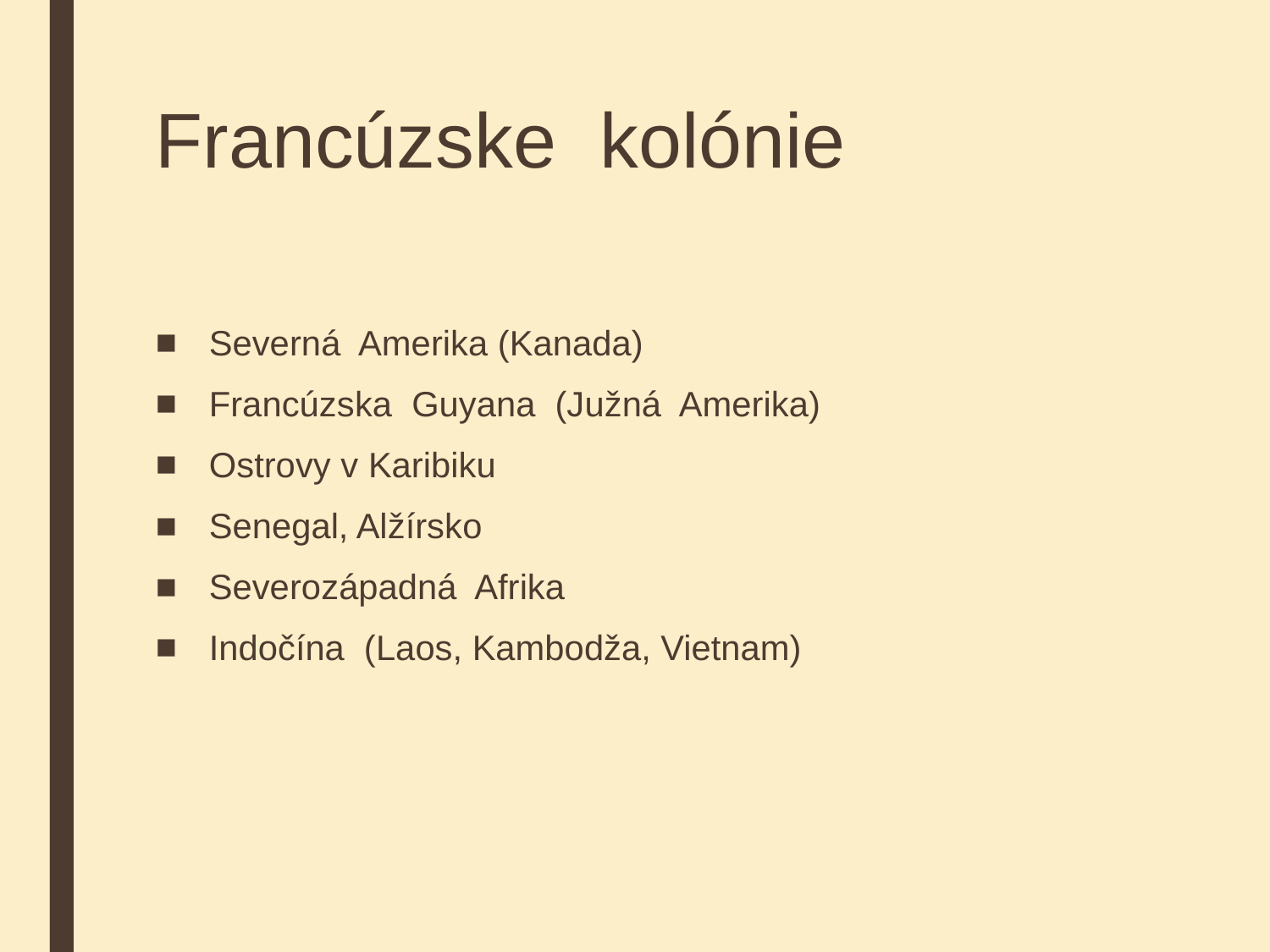

# Francúzske  kolónie
Severná  Amerika (Kanada)
Francúzska  Guyana  (Južná  Amerika)
Ostrovy v Karibiku
Senegal, Alžírsko
Severozápadná  Afrika
Indočína  (Laos, Kambodža, Vietnam)